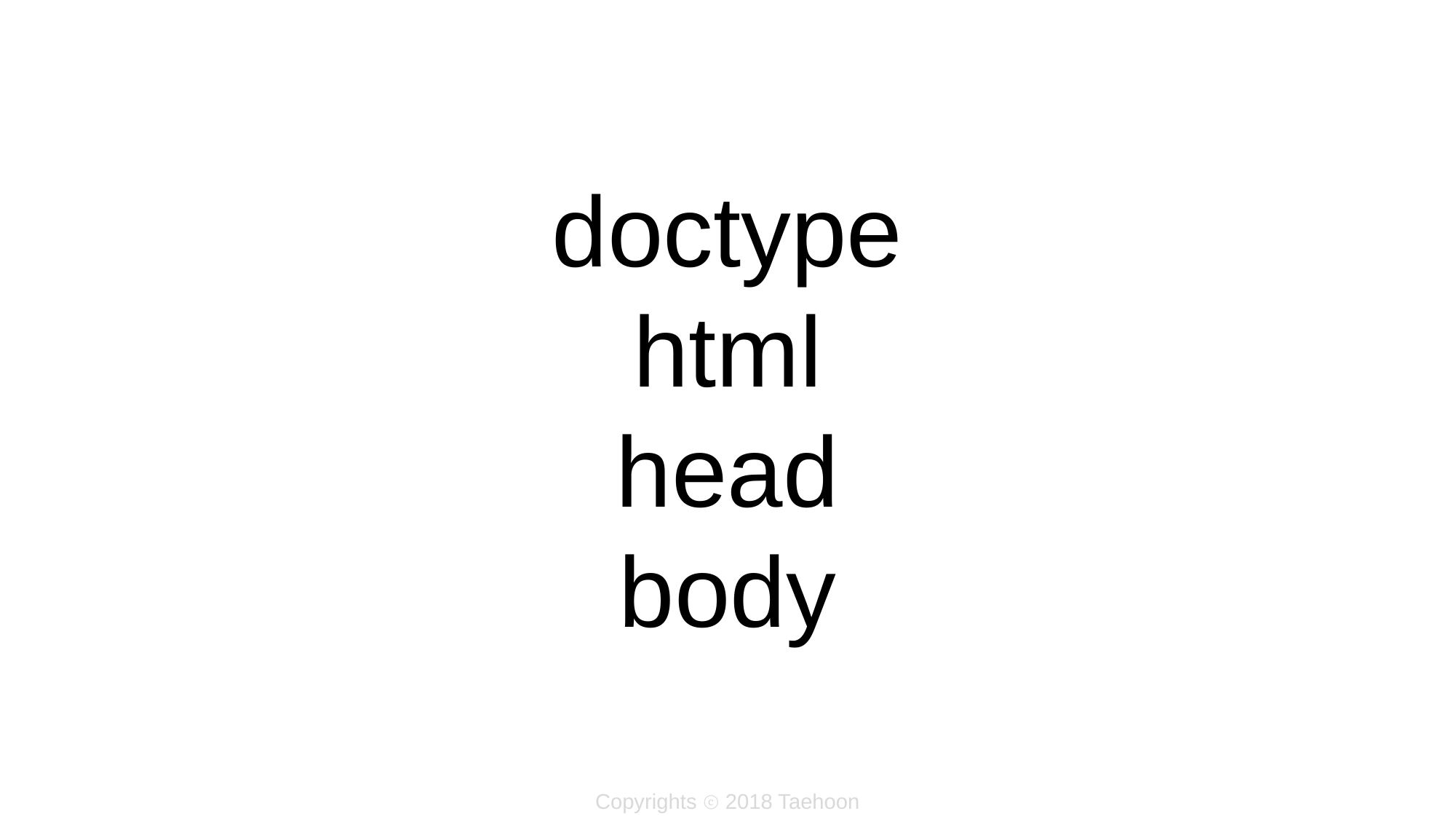

doctype
html
head
body
Copyrights ⓒ 2018 Taehoon